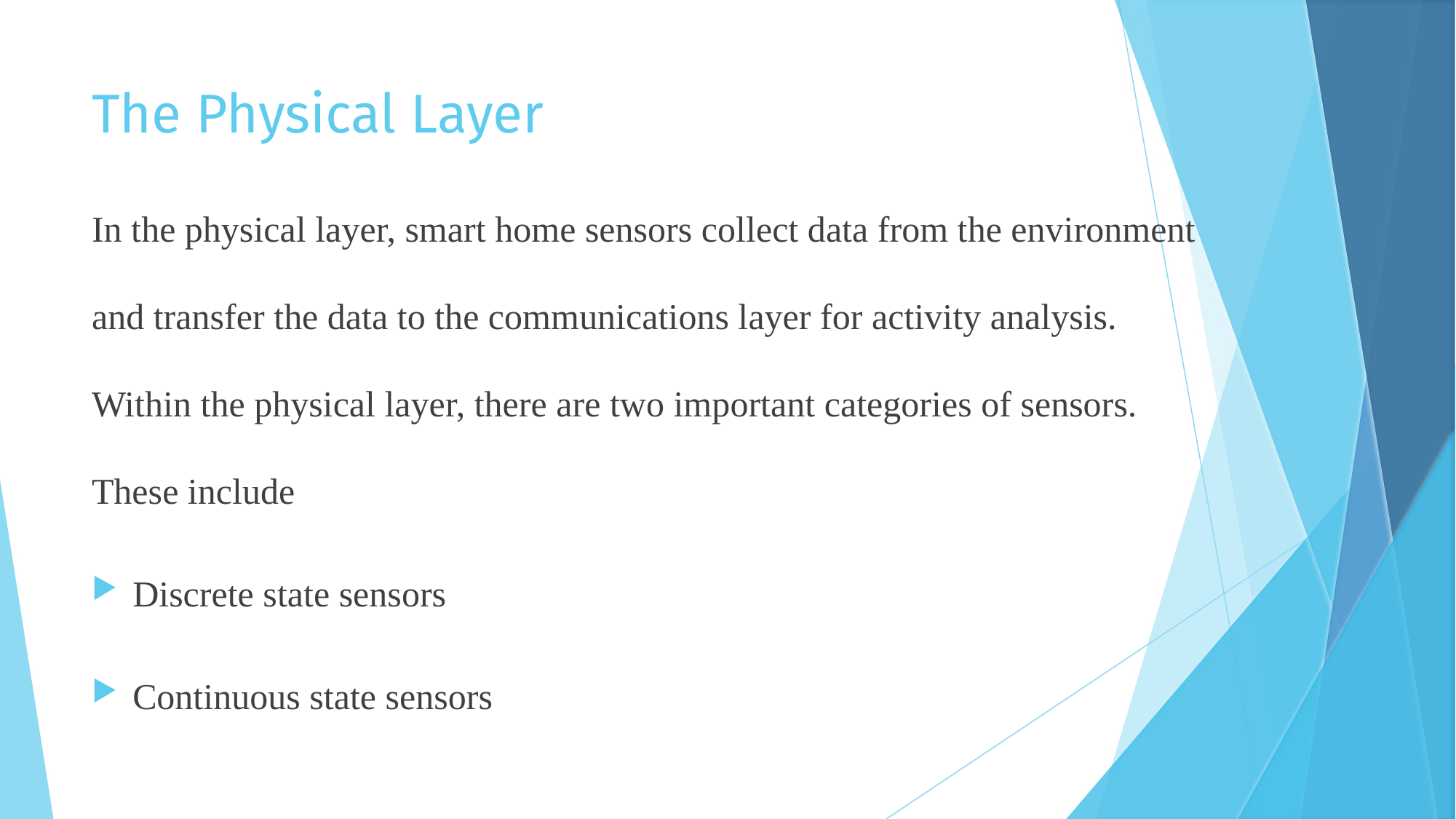

# The Physical Layer
In the physical layer, smart home sensors collect data from the environment and transfer the data to the communications layer for activity analysis. Within the physical layer, there are two important categories of sensors. These include
Discrete state sensors
Continuous state sensors